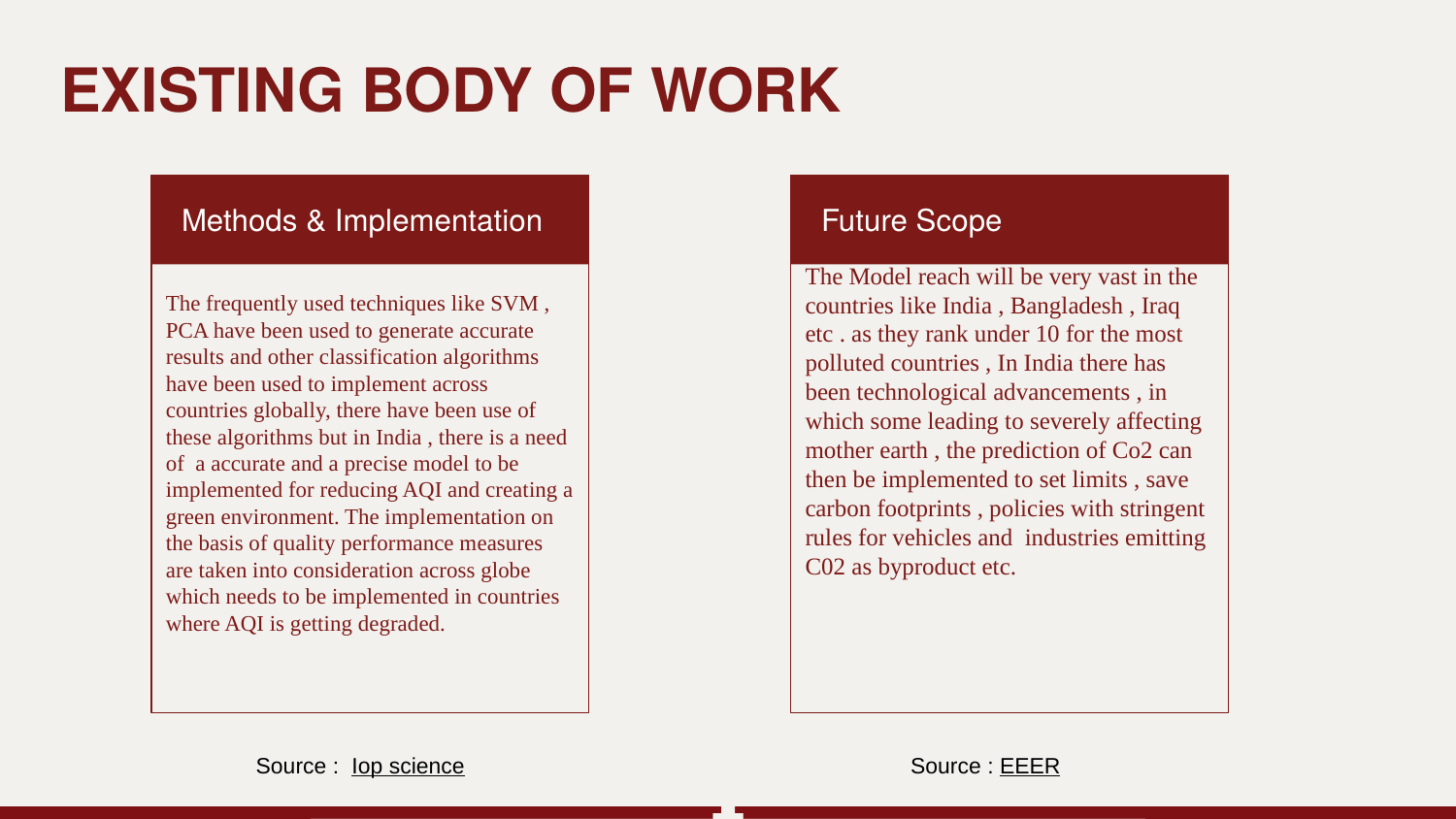

# EXISTING BODY OF WORK

The frequently used techniques like SVM , PCA have been used to generate accurate results and other classification algorithms have been used to implement across countries globally, there have been use of these algorithms but in India , there is a need of  a accurate and a precise model to be implemented for reducing AQI and creating a green environment. The implementation on the basis of quality performance measures are taken into consideration across globe which needs to be implemented in countries where AQI is getting degraded.

The Model reach will be very vast in the countries like India , Bangladesh , Iraq etc . as they rank under 10 for the most polluted countries , In India there has been technological advancements , in which some leading to severely affecting mother earth , the prediction of Co2 can then be implemented to set limits , save carbon footprints , policies with stringent rules for vehicles and  industries emitting C02 as byproduct etc.

Methods & Implementation
Future Scope
Source :  Iop science
Source : EEER